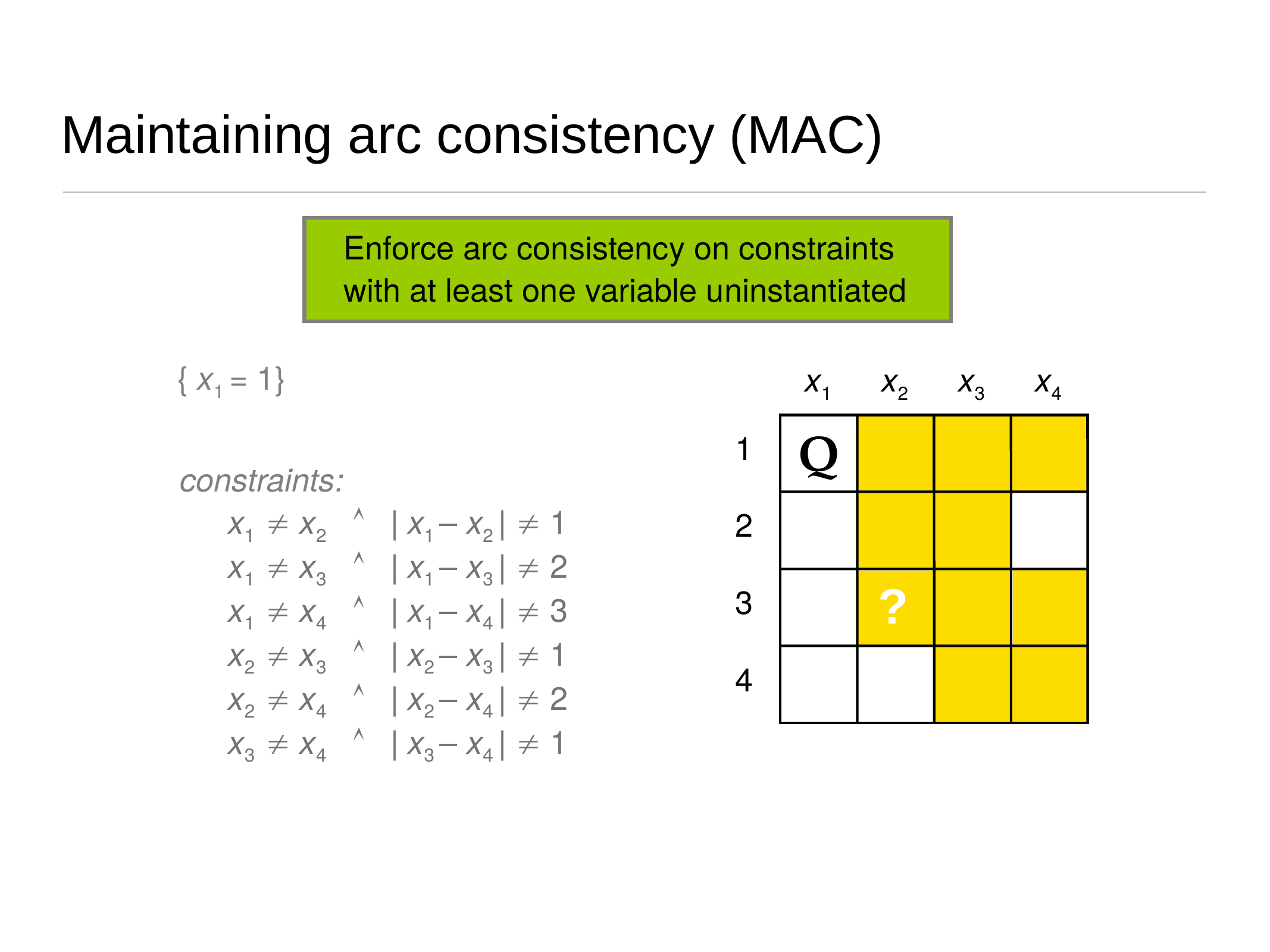

# Maintaining arc consistency (MAC)
Enforce arc consistency on constraints with at least one variable uninstantiated

{ x1 = 1}
x1
x2
x3
x4

1
2
3
4

Q

constraints:

 x1  ≠ x2   ∧   | x1 – x2 | ≠ 1
 x1  ≠ x3   ∧   | x1 – x3 | ≠ 2
 x1  ≠ x4   ∧   | x1 – x4 | ≠ 3
 x2  ≠ x3   ∧   | x2 – x3 | ≠ 1
 x2  ≠ x4   ∧   | x2 – x4 | ≠ 2
 x3  ≠ x4   ∧   | x3 – x4 | ≠ 1

?